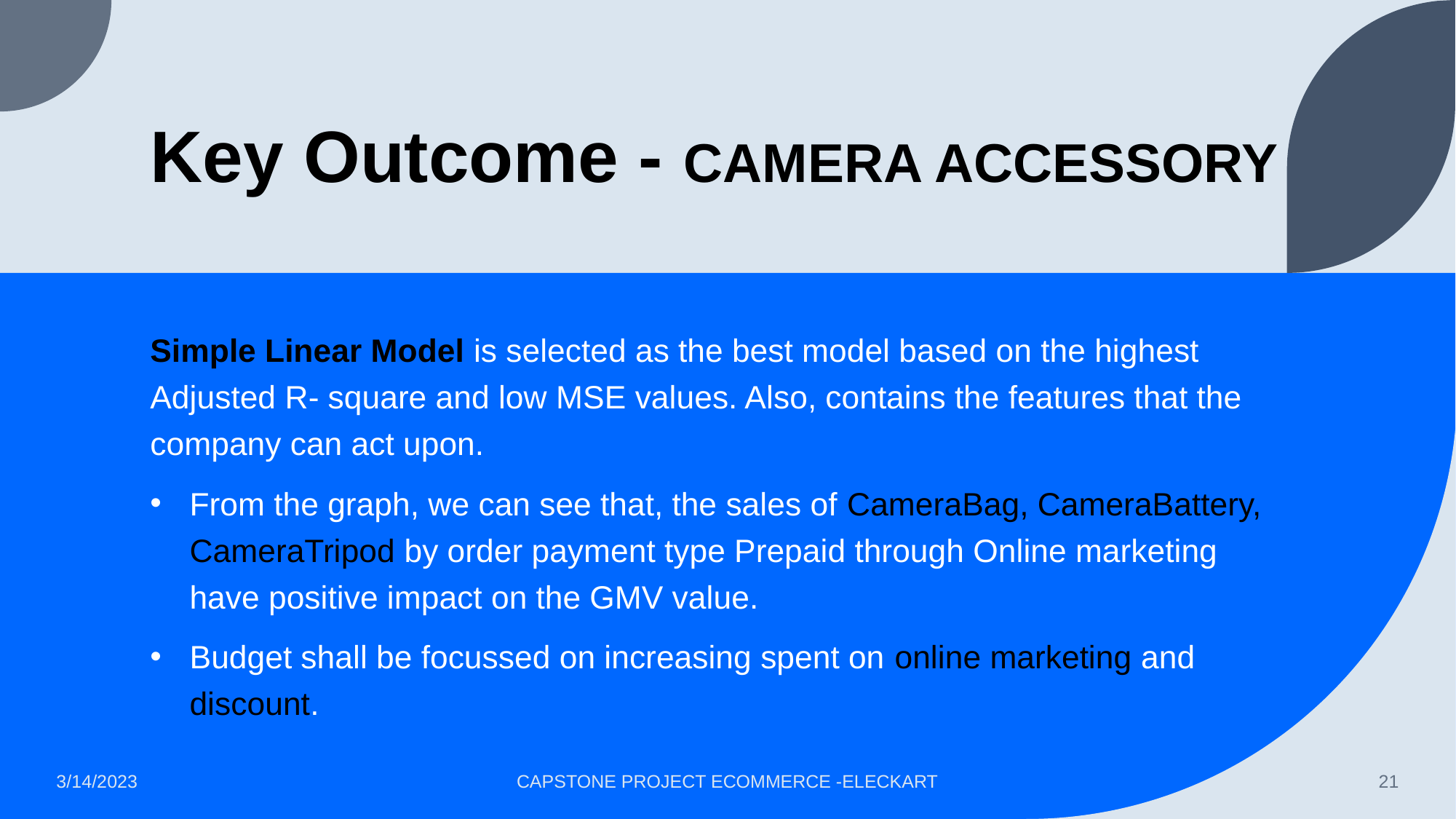

# Key Outcome - CAMERA ACCESSORY
Simple Linear Model is selected as the best model based on the highest Adjusted R- square and low MSE values. Also, contains the features that the company can act upon.
From the graph, we can see that, the sales of CameraBag, CameraBattery, CameraTripod by order payment type Prepaid through Online marketing have positive impact on the GMV value.
Budget shall be focussed on increasing spent on online marketing and discount.
3/14/2023
CAPSTONE PROJECT ECOMMERCE -ELECKART
21